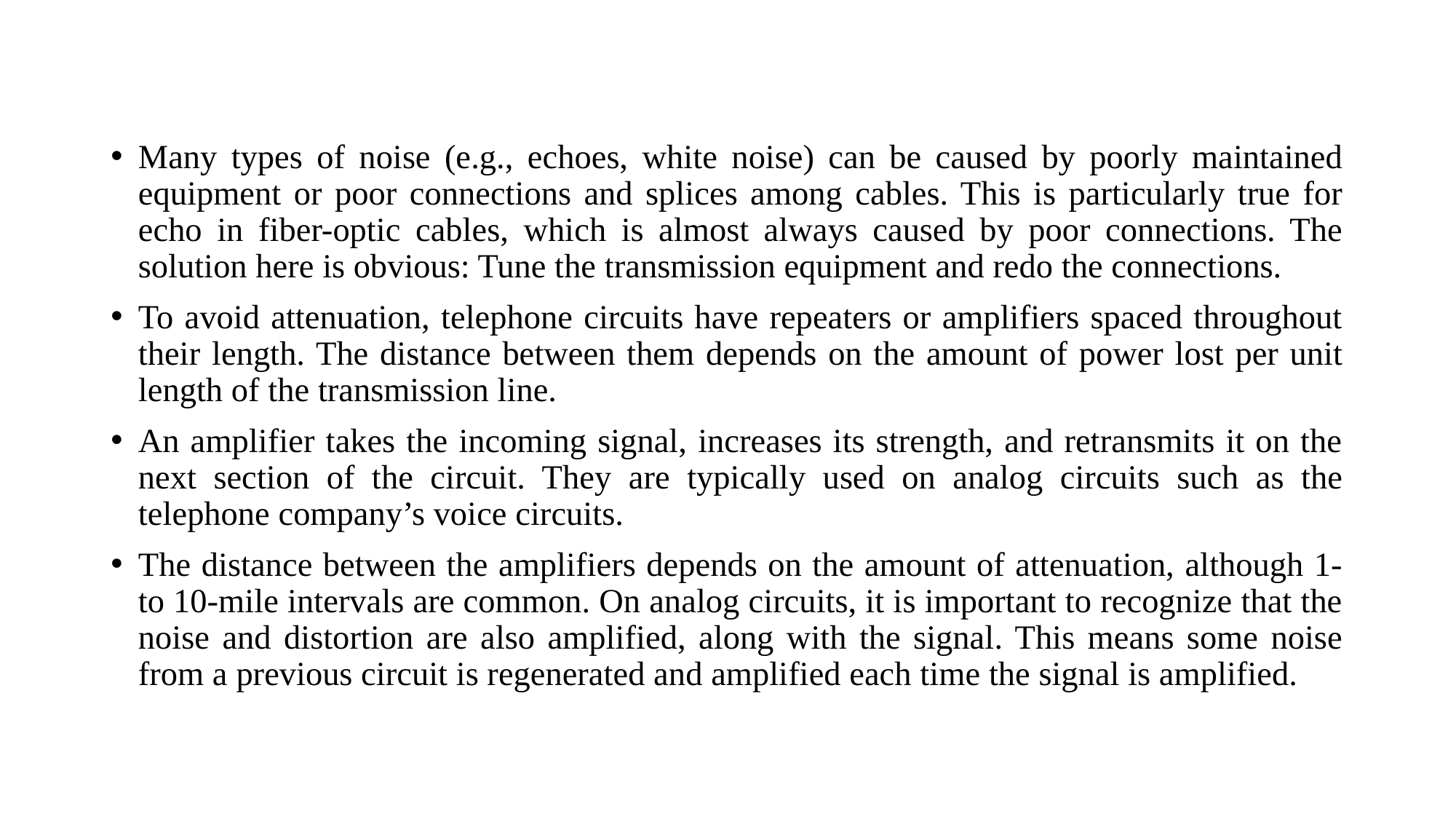

#
Many types of noise (e.g., echoes, white noise) can be caused by poorly maintained equipment or poor connections and splices among cables. This is particularly true for echo in fiber-optic cables, which is almost always caused by poor connections. The solution here is obvious: Tune the transmission equipment and redo the connections.
To avoid attenuation, telephone circuits have repeaters or amplifiers spaced throughout their length. The distance between them depends on the amount of power lost per unit length of the transmission line.
An amplifier takes the incoming signal, increases its strength, and retransmits it on the next section of the circuit. They are typically used on analog circuits such as the telephone company’s voice circuits.
The distance between the amplifiers depends on the amount of attenuation, although 1- to 10-mile intervals are common. On analog circuits, it is important to recognize that the noise and distortion are also amplified, along with the signal. This means some noise from a previous circuit is regenerated and amplified each time the signal is amplified.